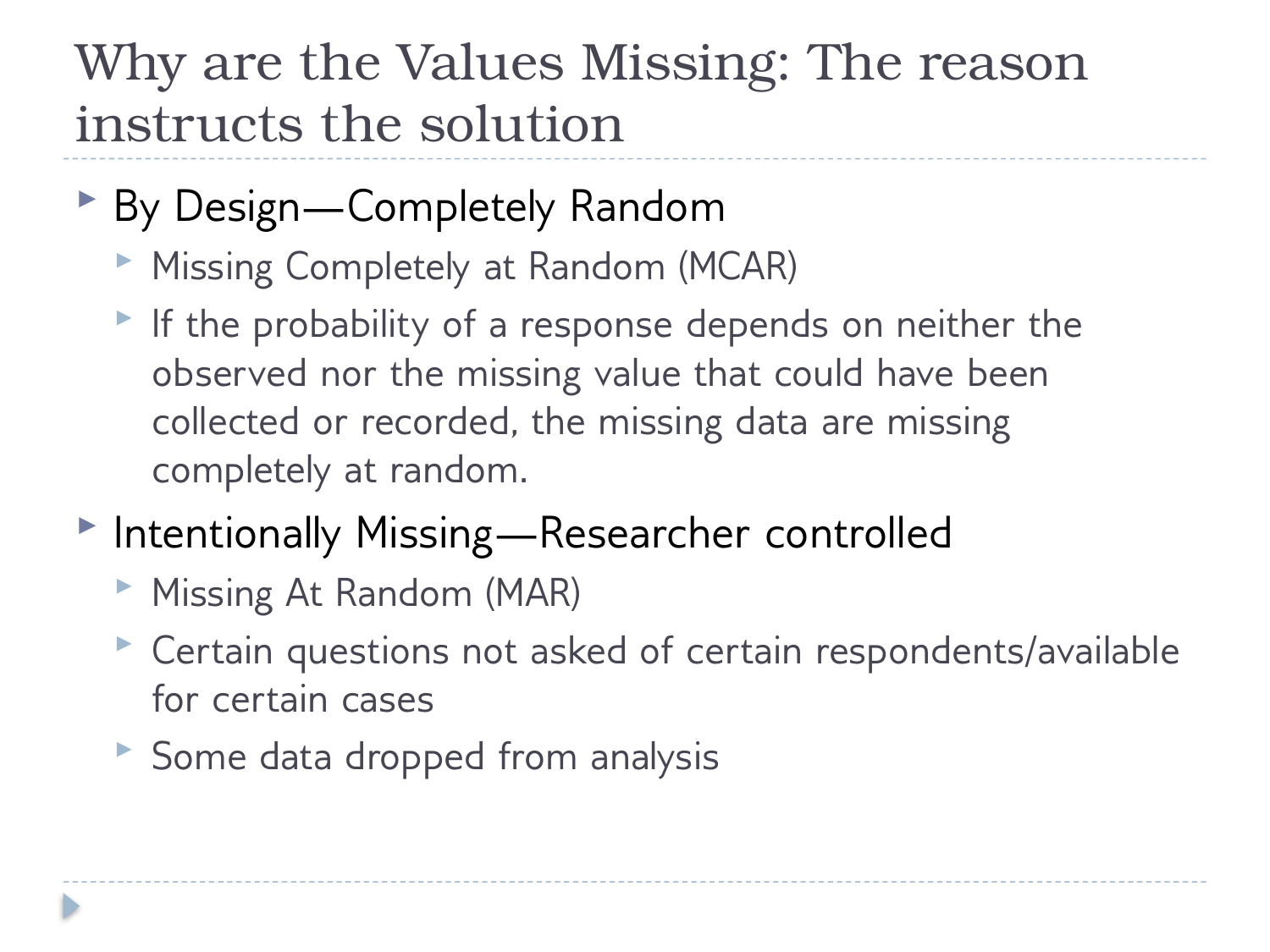

# Why are the Values Missing: The reason instructs the solution
By Design—Completely Random
Missing Completely at Random (MCAR)
If the probability of a response depends on neither the observed nor the missing value that could have been collected or recorded, the missing data are missing completely at random.
Intentionally Missing—Researcher controlled
Missing At Random (MAR)
Certain questions not asked of certain respondents/available for certain cases
Some data dropped from analysis